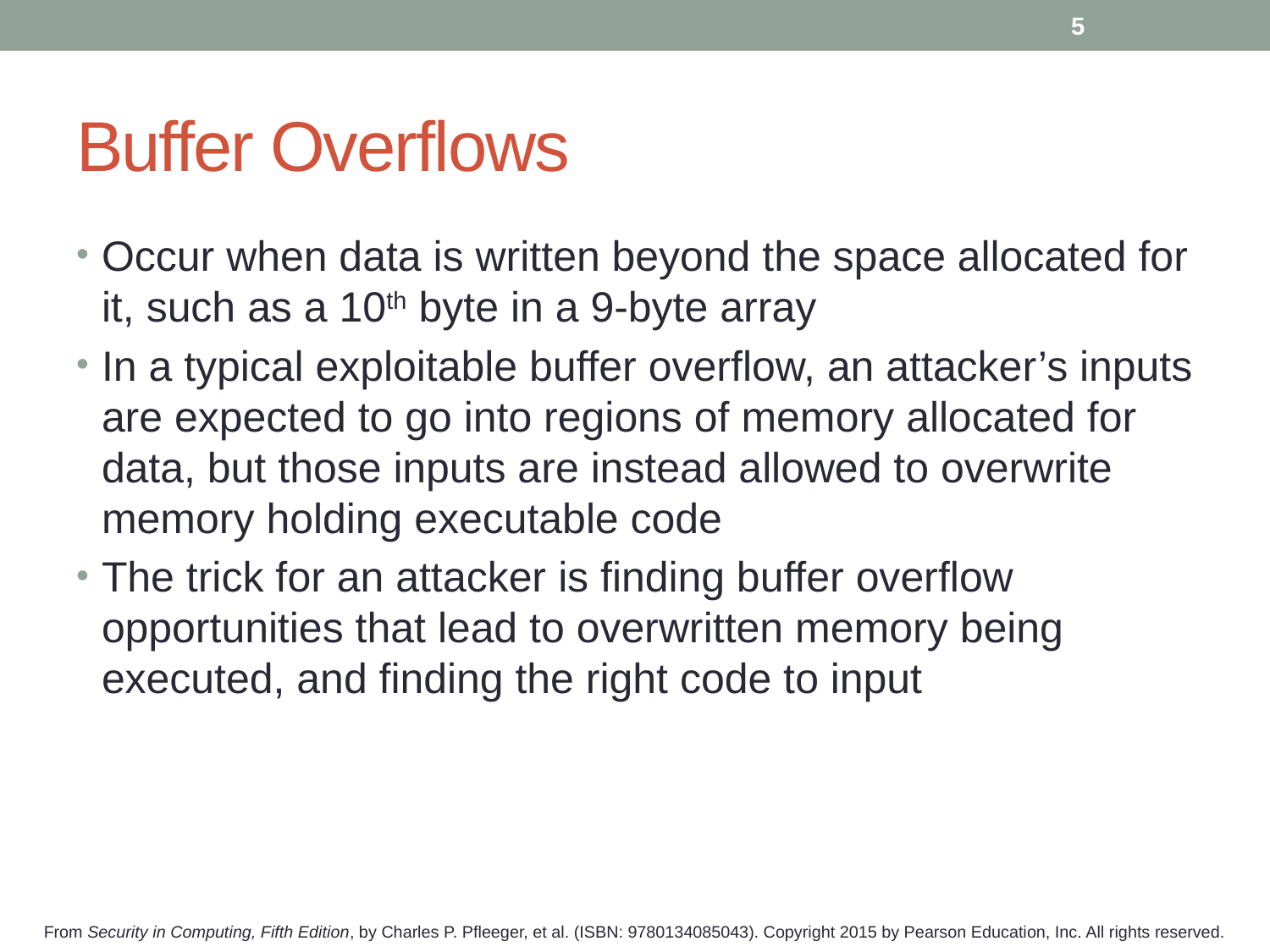

5
# Buffer Overflows
Occur when data is written beyond the space allocated for it, such as a 10th byte in a 9-byte array
In a typical exploitable buffer overflow, an attacker’s inputs are expected to go into regions of memory allocated for data, but those inputs are instead allowed to overwrite memory holding executable code
The trick for an attacker is finding buffer overflow opportunities that lead to overwritten memory being executed, and finding the right code to input
From Security in Computing, Fifth Edition, by Charles P. Pfleeger, et al. (ISBN: 9780134085043). Copyright 2015 by Pearson Education, Inc. All rights reserved.